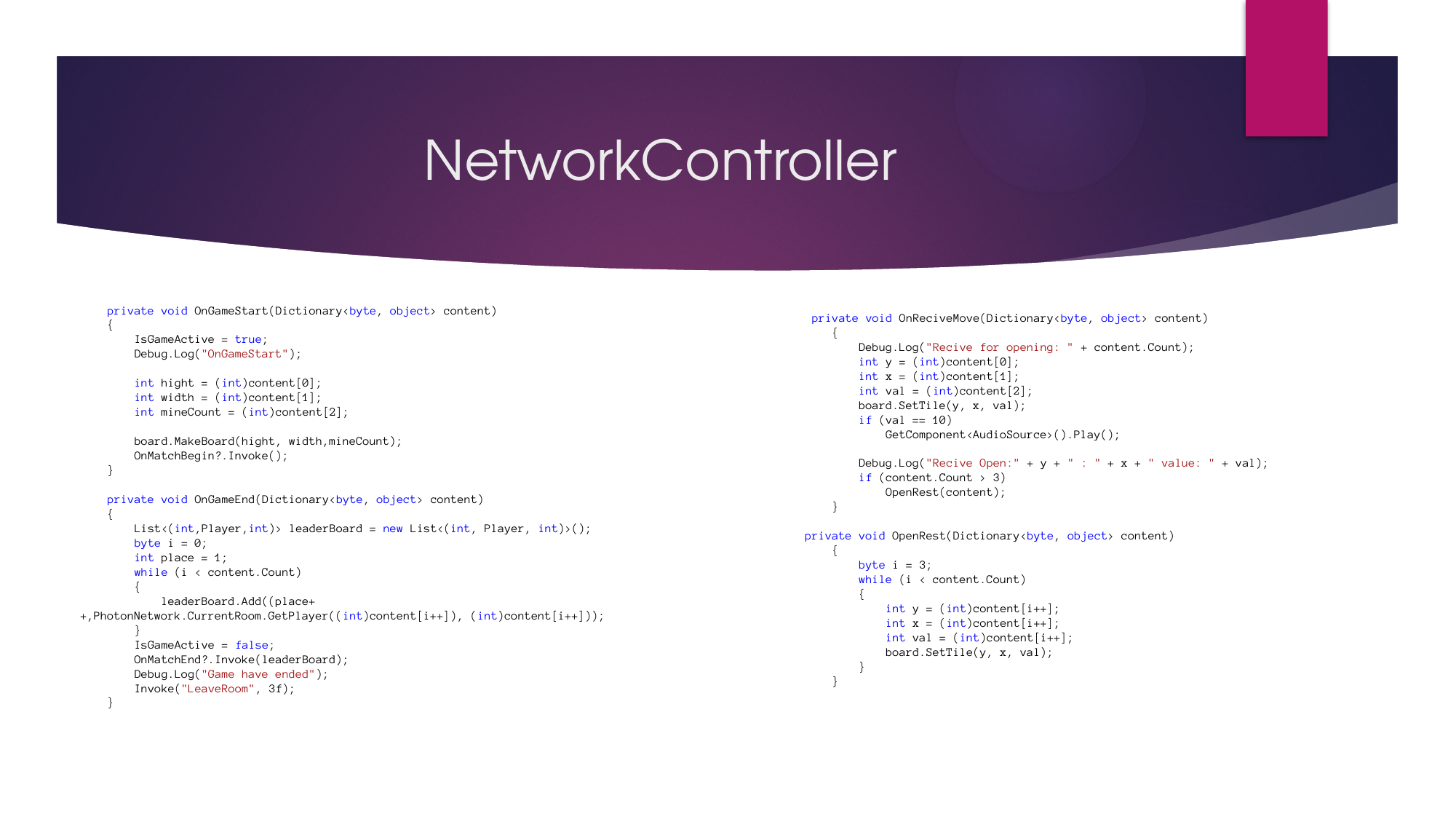

# NetworkController

    private void OnGameStart(Dictionary<byte, object> content)
    {
        IsGameActive = true;
        Debug.Log("OnGameStart");

        int hight = (int)content[0];
        int width = (int)content[1];
        int mineCount = (int)content[2];

        board.MakeBoard(hight, width,mineCount);
        OnMatchBegin?.Invoke();
    }

    private void OnGameEnd(Dictionary<byte, object> content)
    {
        List<(int,Player,int)> leaderBoard = new List<(int, Player, int)>();
        byte i = 0;
        int place = 1;
        while (i < content.Count)
        {
            leaderBoard.Add((place++,PhotonNetwork.CurrentRoom.GetPlayer((int)content[i++]), (int)content[i++]));
        }
        IsGameActive = false;
        OnMatchEnd?.Invoke(leaderBoard);
        Debug.Log("Game have ended");
        Invoke("LeaveRoom", 3f);
    }
 private void OnReciveMove(Dictionary<byte, object> content)
    {
        Debug.Log("Recive for opening: " + content.Count);
        int y = (int)content[0];
        int x = (int)content[1];
        int val = (int)content[2];
        board.SetTile(y, x, val);
        if (val == 10)
            GetComponent<AudioSource>().Play();

        Debug.Log("Recive Open:" + y + " : " + x + " value: " + val);
        if (content.Count > 3)
            OpenRest(content);
    }

private void OpenRest(Dictionary<byte, object> content)
    {
        byte i = 3;
        while (i < content.Count)
        {
            int y = (int)content[i++];
            int x = (int)content[i++];
            int val = (int)content[i++];
            board.SetTile(y, x, val);
        }
    }